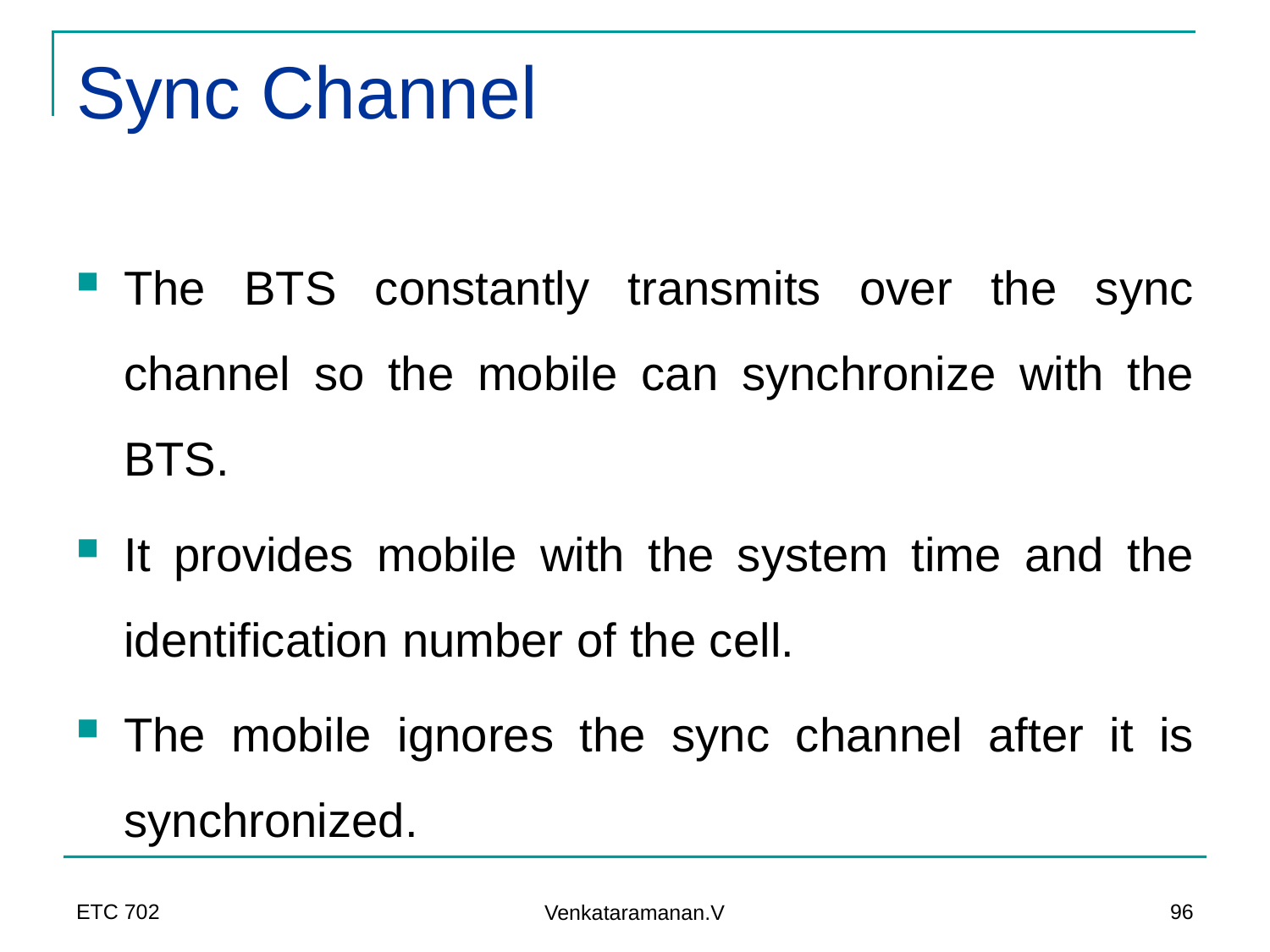

# Sync Channel
The BTS constantly transmits over the sync channel so the mobile can synchronize with the BTS.
It provides mobile with the system time and the identification number of the cell.
The mobile ignores the sync channel after it is synchronized.
ETC 702
96
Venkataramanan.V